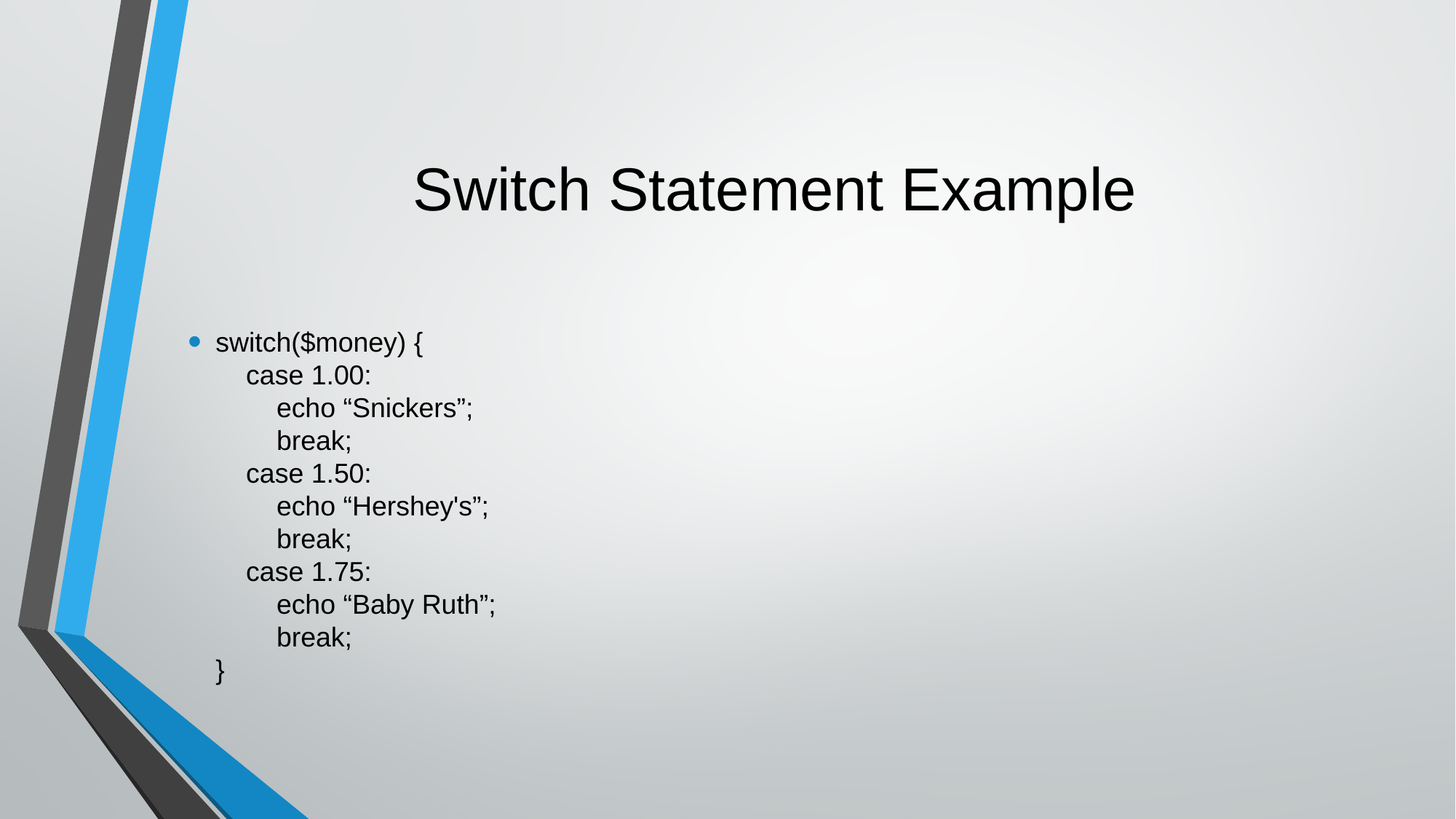

# Switch Statement Example
switch($money) {
    case 1.00:
        echo “Snickers”;
        break;
    case 1.50:
        echo “Hershey's”;
        break;
    case 1.75:
        echo “Baby Ruth”;
        break;
}